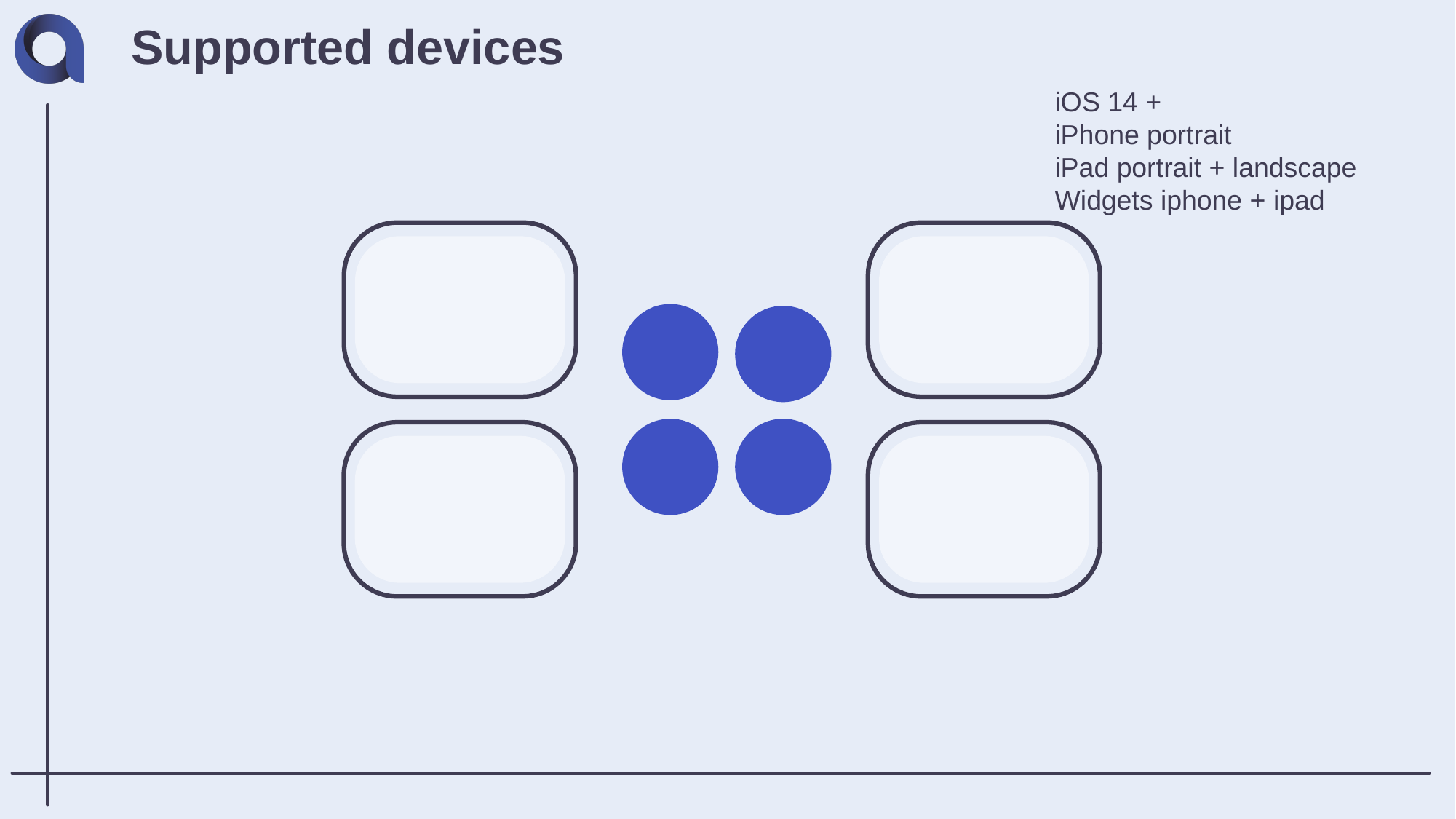

# Supported devices
iOS 14 +
iPhone portrait
iPad portrait + landscape
Widgets iphone + ipad